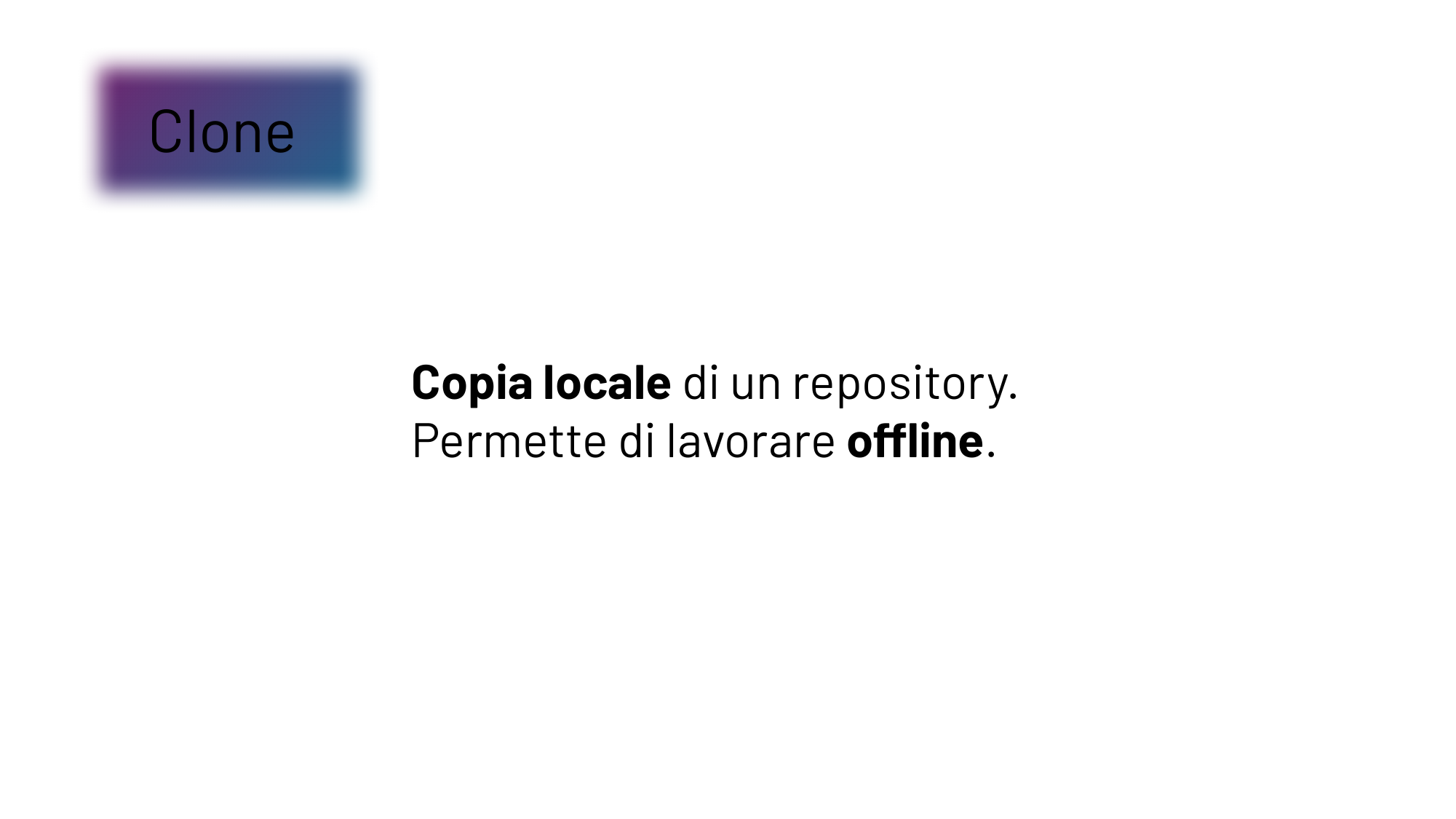

Clone
Copia locale di un repository. Permette di lavorare offline.